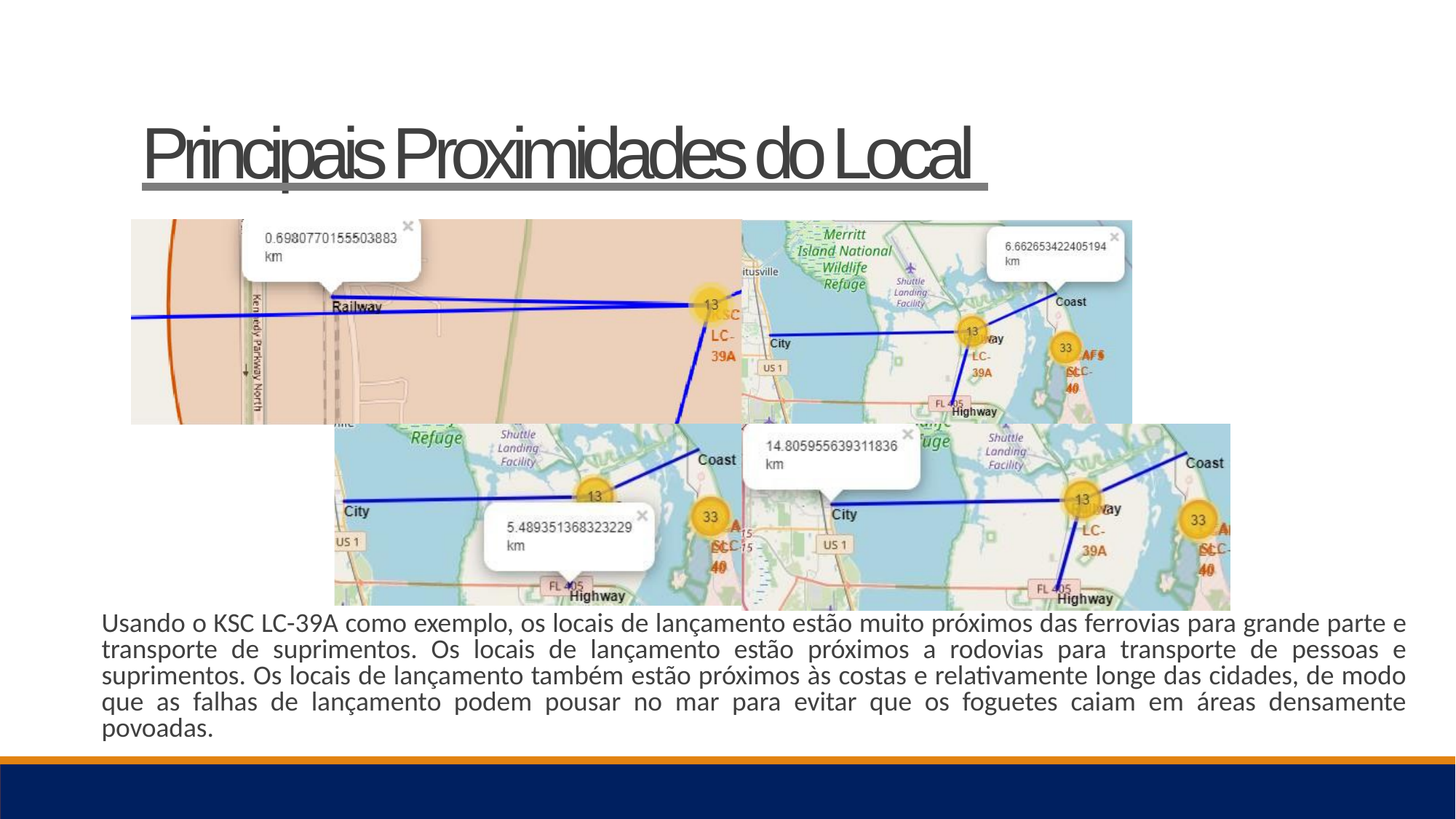

# Principais Proximidades do Local

Usando o KSC LC-39A como exemplo, os locais de lançamento estão muito próximos das ferrovias para grande parte e transporte de suprimentos. Os locais de lançamento estão próximos a rodovias para transporte de pessoas e suprimentos. Os locais de lançamento também estão próximos às costas e relativamente longe das cidades, de modo que as falhas de lançamento podem pousar no mar para evitar que os foguetes caiam em áreas densamente povoadas.

38